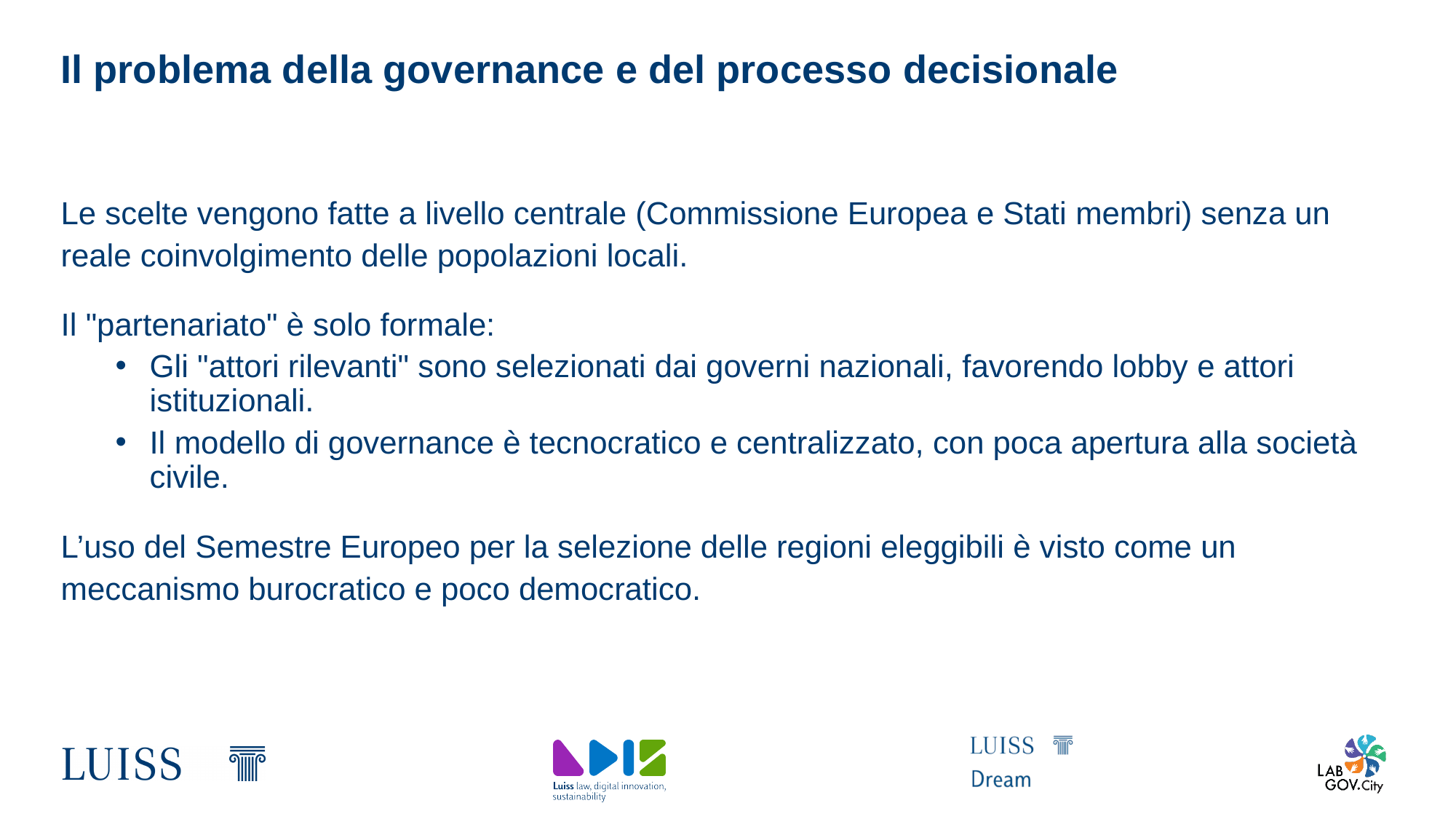

# Il problema della governance e del processo decisionale
Le scelte vengono fatte a livello centrale (Commissione Europea e Stati membri) senza un reale coinvolgimento delle popolazioni locali.
Il "partenariato" è solo formale:
Gli "attori rilevanti" sono selezionati dai governi nazionali, favorendo lobby e attori istituzionali.
Il modello di governance è tecnocratico e centralizzato, con poca apertura alla società civile.
L’uso del Semestre Europeo per la selezione delle regioni eleggibili è visto come un meccanismo burocratico e poco democratico.